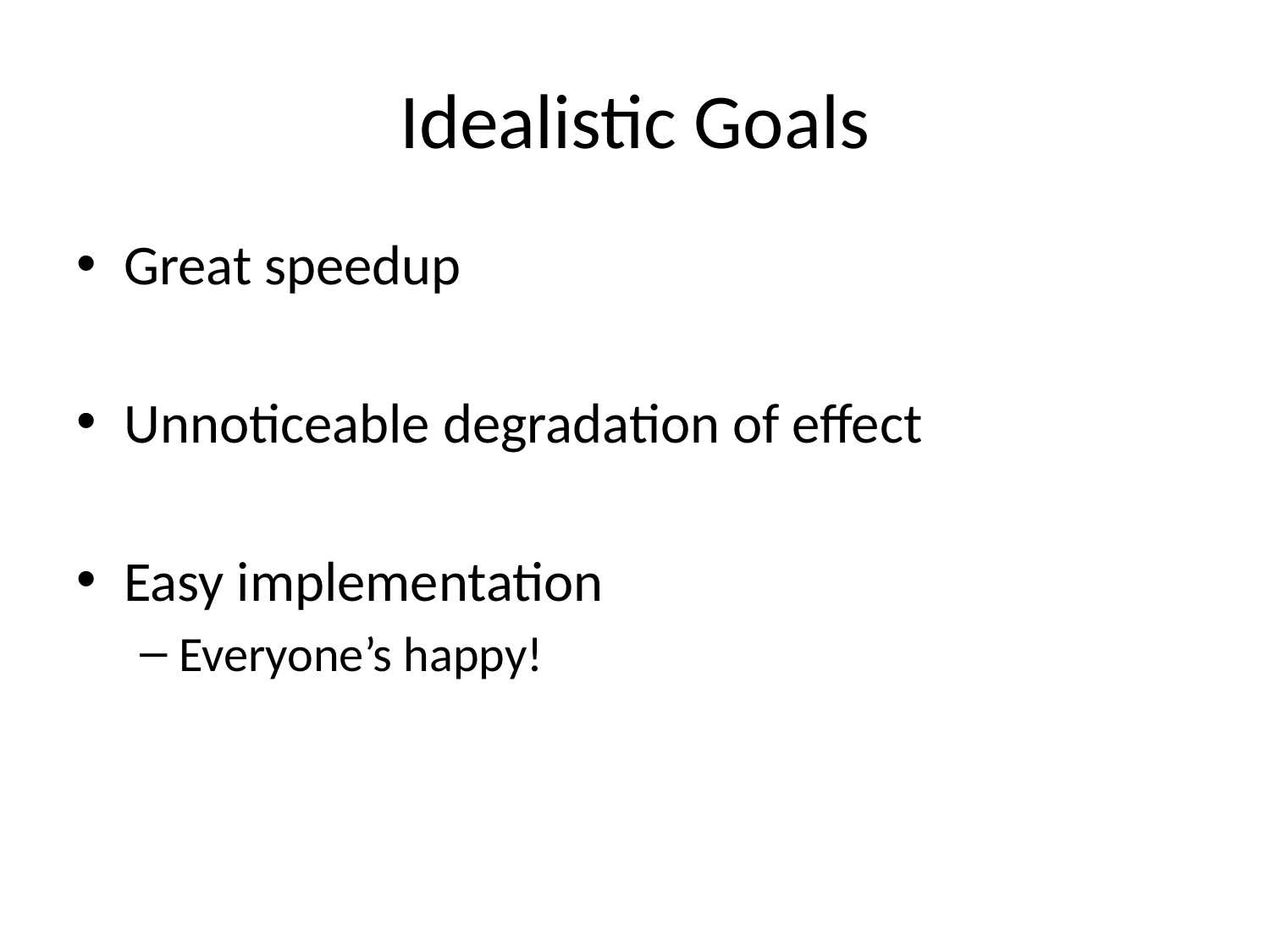

# Idealistic Goals
Great speedup

Unnoticeable degradation of effect

Easy implementation
Everyone’s happy!